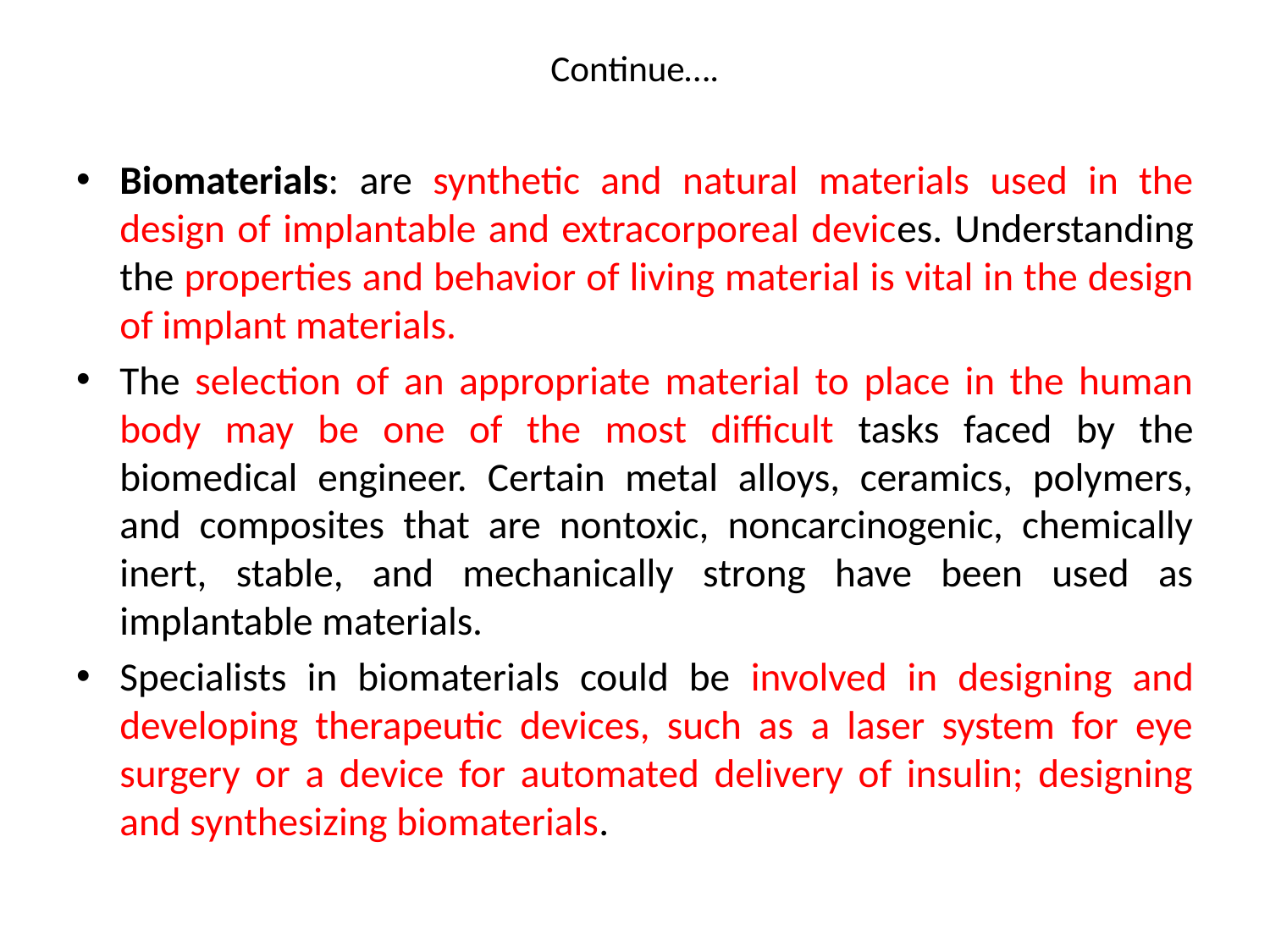

# Continue….
Biomaterials: are synthetic and natural materials used in the design of implantable and extracorporeal devices. Understanding the properties and behavior of living material is vital in the design of implant materials.
The selection of an appropriate material to place in the human body may be one of the most difficult tasks faced by the biomedical engineer. Certain metal alloys, ceramics, polymers, and composites that are nontoxic, noncarcinogenic, chemically inert, stable, and mechanically strong have been used as implantable materials.
Specialists in biomaterials could be involved in designing and developing therapeutic devices, such as a laser system for eye surgery or a device for automated delivery of insulin; designing and synthesizing biomaterials.